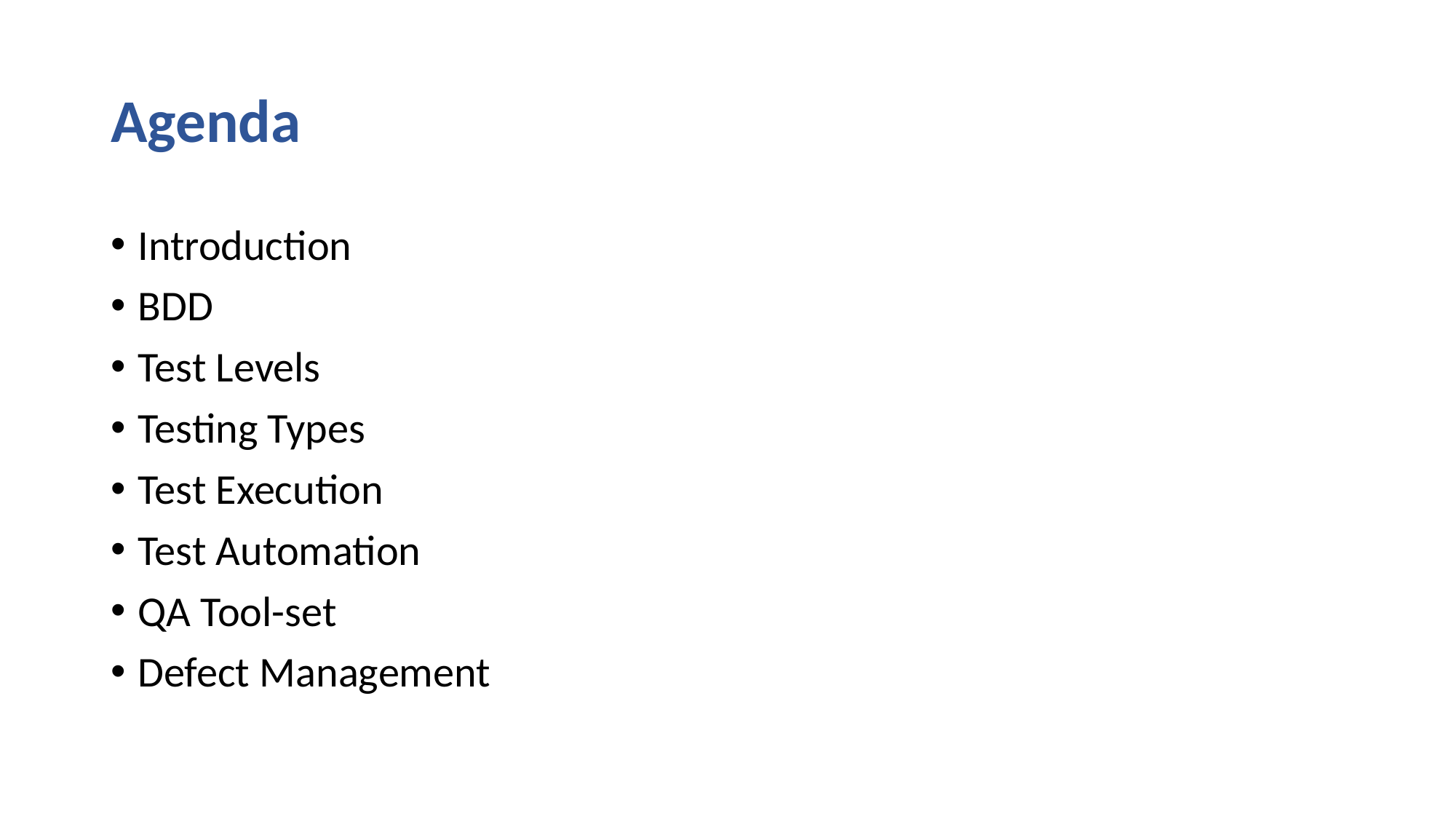

Agenda
Introduction
BDD
Test Levels
Testing Types
Test Execution
Test Automation
QA Tool-set
Defect Management